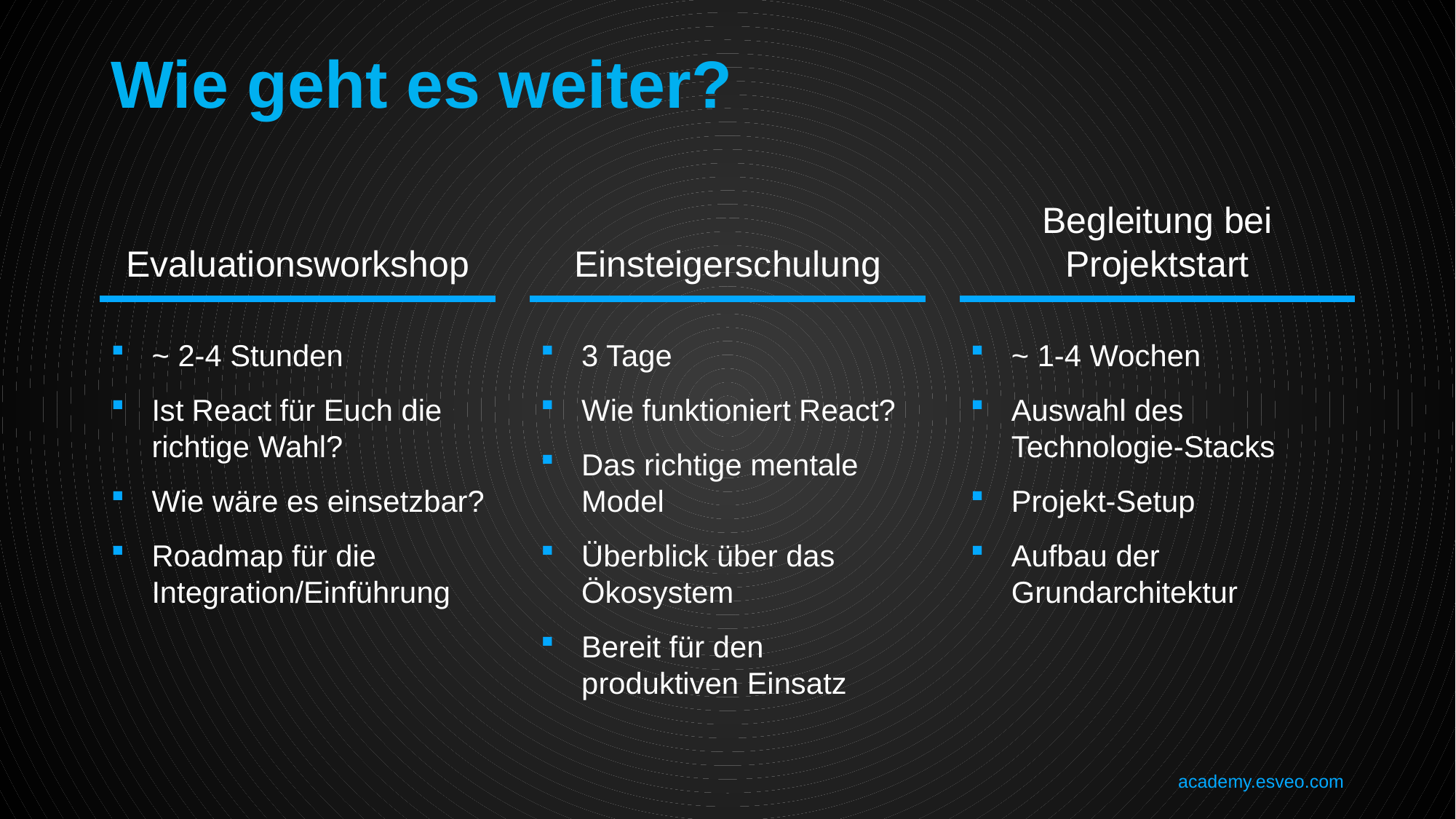

Wie geht es weiter?
Evaluationsworkshop
Einsteigerschulung
Begleitung bei Projektstart
~ 2-4 Stunden
Ist React für Euch die richtige Wahl?
Wie wäre es einsetzbar?
Roadmap für die Integration/Einführung
3 Tage
Wie funktioniert React?
Das richtige mentale Model
Überblick über das Ökosystem
Bereit für den produktiven Einsatz
~ 1-4 Wochen
Auswahl des Technologie-Stacks
Projekt-Setup
Aufbau der Grundarchitektur
academy.esveo.com